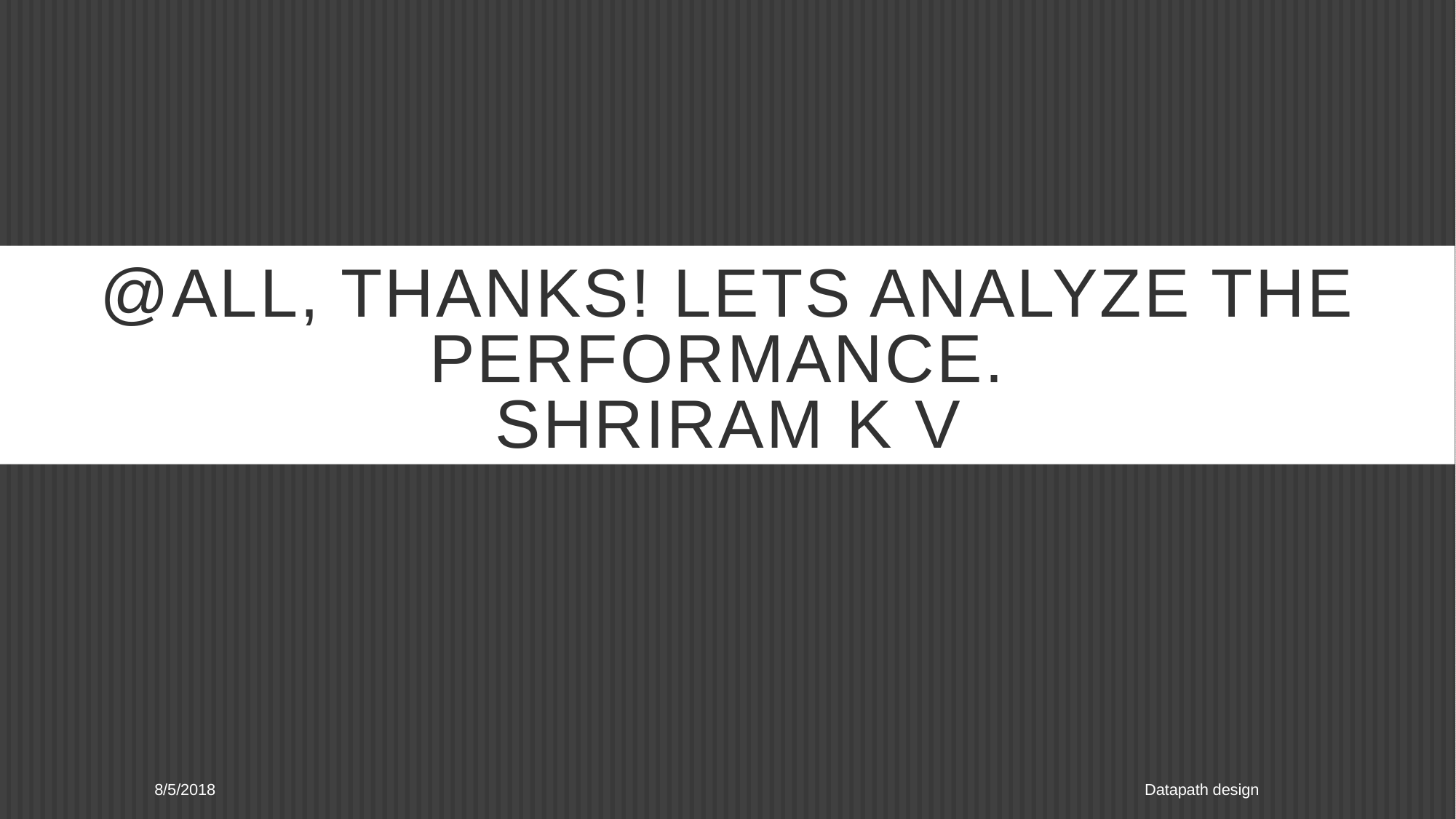

# @all, thanks! Lets analyze the performance. Shriram K V
8/5/2018
Datapath design